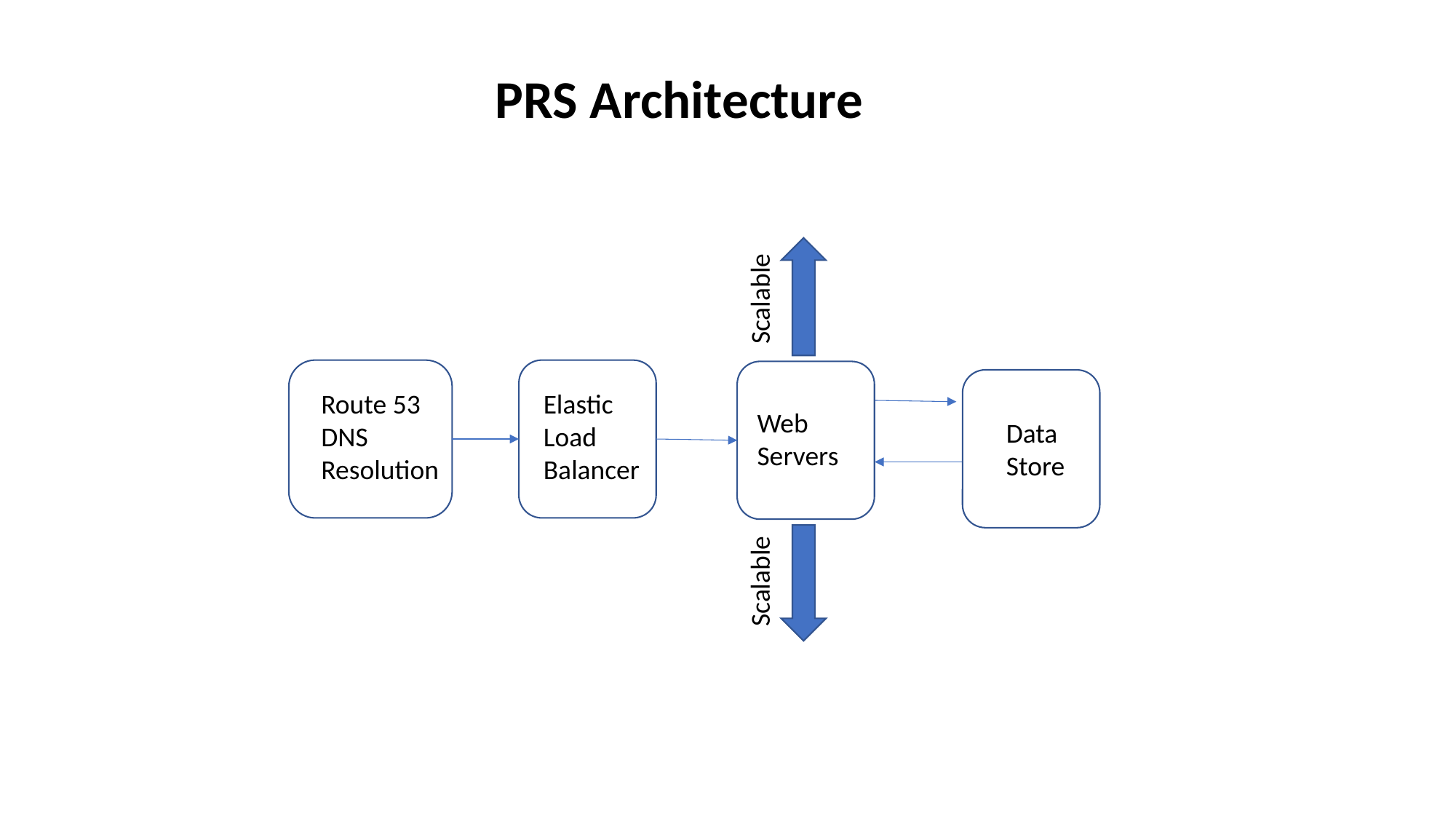

PRS Architecture

Scalable

Route 53
DNS Resolution
Elastic Load Balancer
Web Servers
Data
Store

Scalable